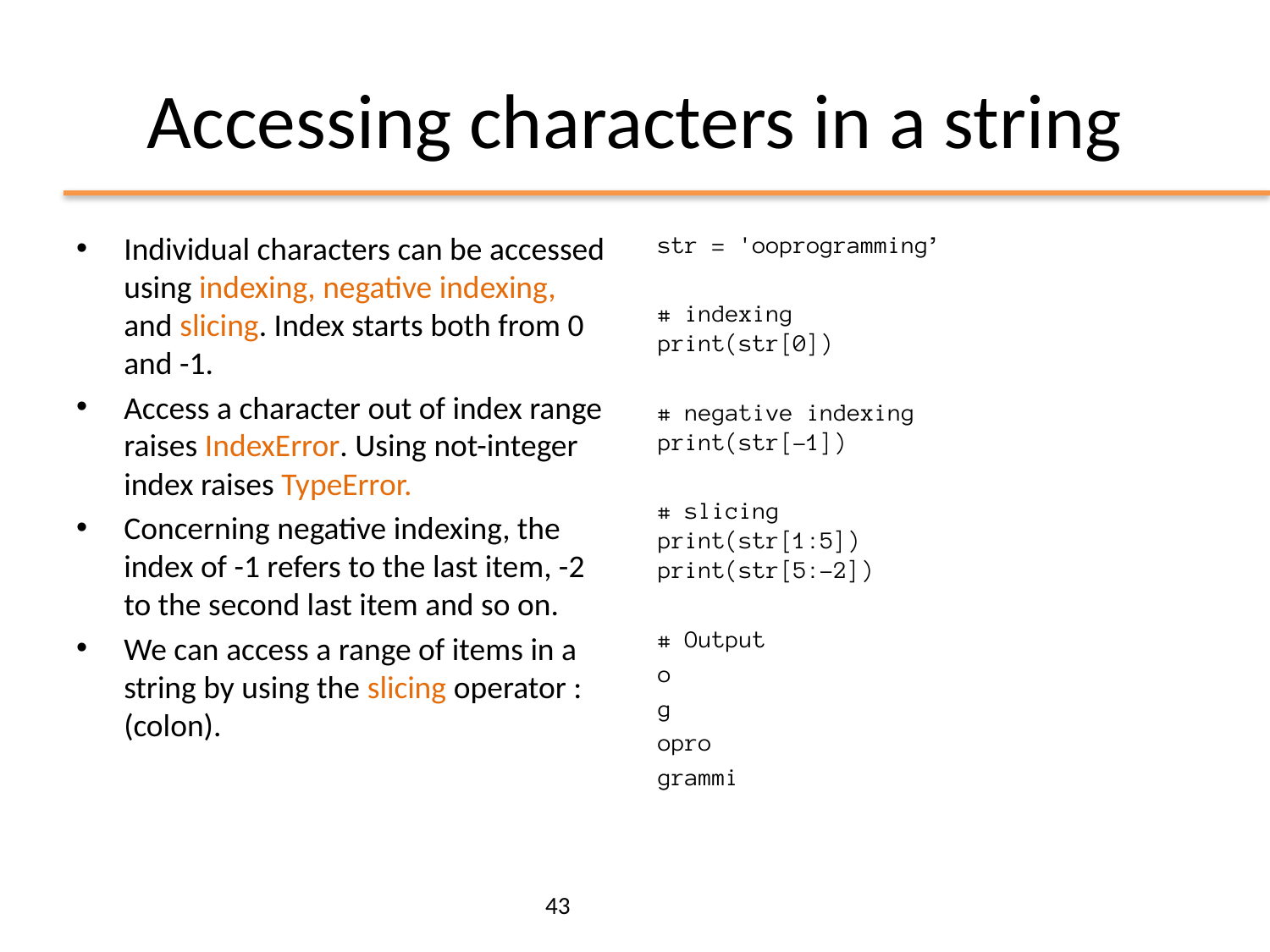

# Accessing characters in a string
Individual characters can be accessed using indexing, negative indexing, and slicing. Index starts both from 0 and -1.
Access a character out of index range raises IndexError. Using not-integer index raises TypeError.
Concerning negative indexing, the index of -1 refers to the last item, -2 to the second last item and so on.
We can access a range of items in a string by using the slicing operator :(colon).
str = 'ooprogramming’

# indexing print(str[0])

# negative indexing print(str[-1])

# slicing print(str[1:5]) print(str[5:-2])

# Output
o
g
opro
grammi
43